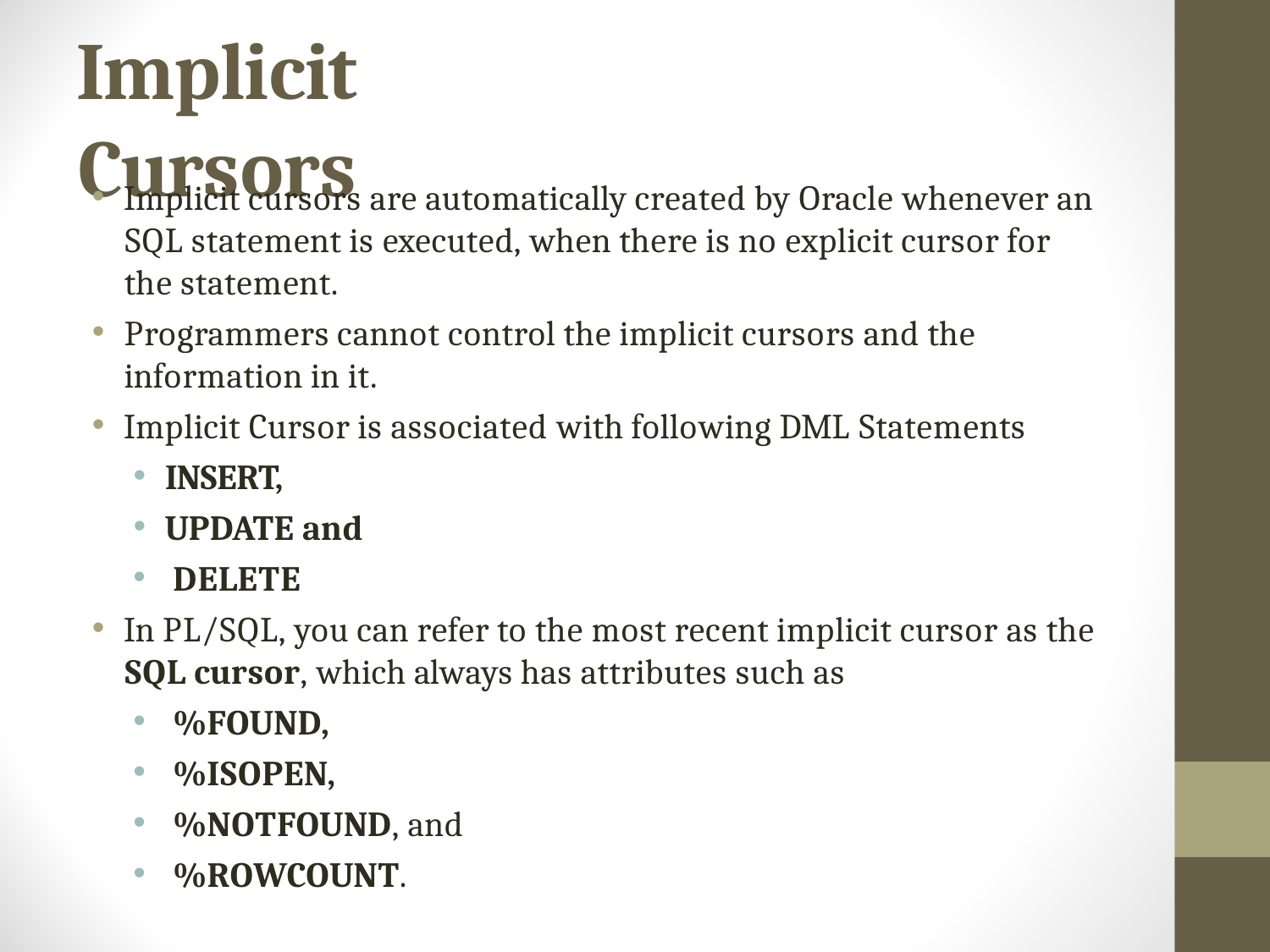

# Implicit Cursors
Implicit cursors are automatically created by Oracle whenever an  SQL statement is executed, when there is no explicit cursor for  the statement.
Programmers cannot control the implicit cursors and the
information in it.
Implicit Cursor is associated with following DML Statements
INSERT,
UPDATE and
DELETE
In PL/SQL, you can refer to the most recent implicit cursor as the
SQL cursor, which always has attributes such as
%FOUND,
%ISOPEN,
%NOTFOUND, and
%ROWCOUNT.